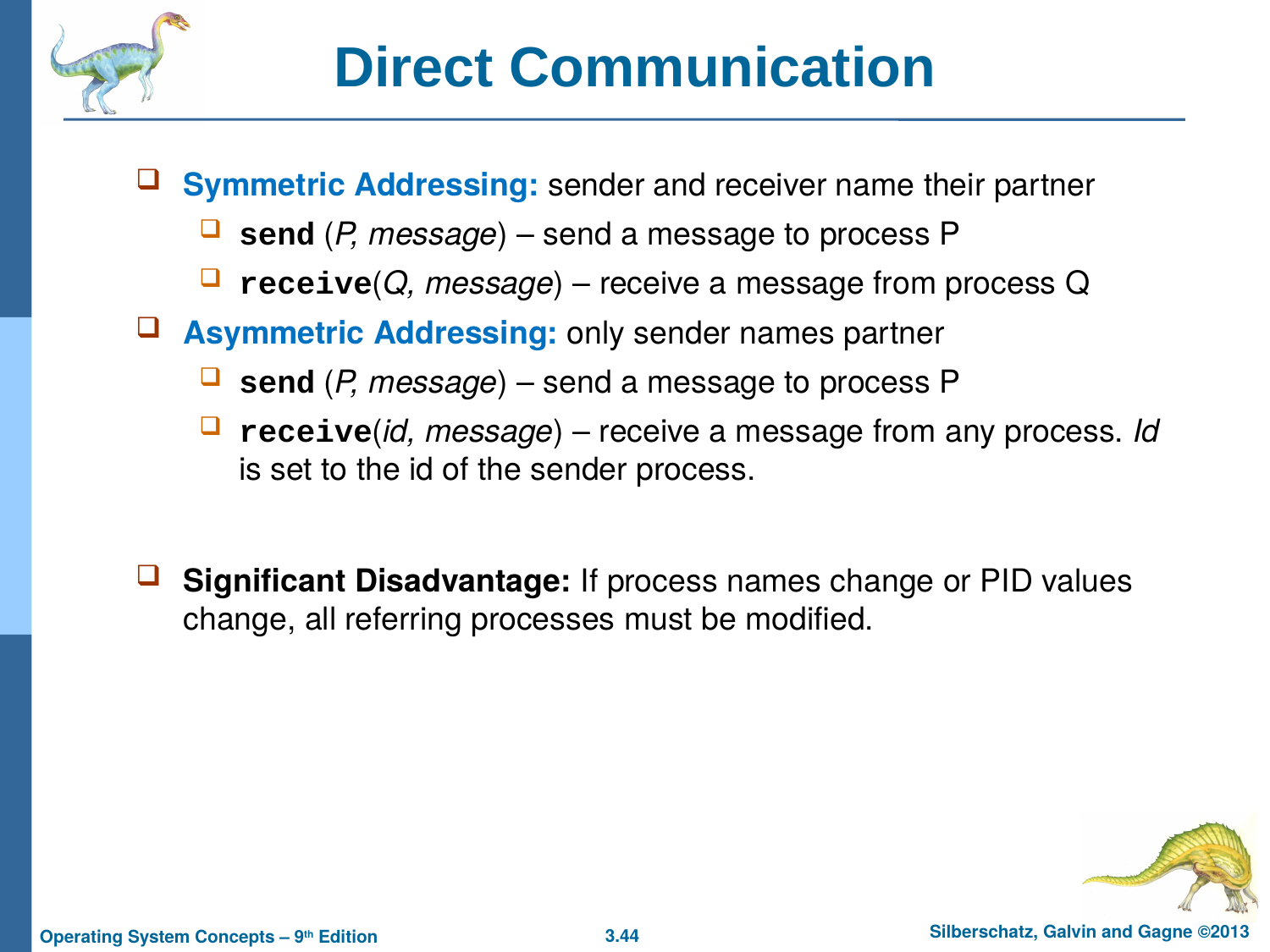

# Direct Communication
Symmetric Addressing: sender and receiver name their partner
send (P, message) – send a message to process P
receive(Q, message) – receive a message from process Q
Asymmetric Addressing: only sender names partner
send (P, message) – send a message to process P
receive(id, message) – receive a message from any process. Id is set to the id of the sender process.

Significant Disadvantage: If process names change or PID values change, all referring processes must be modified.